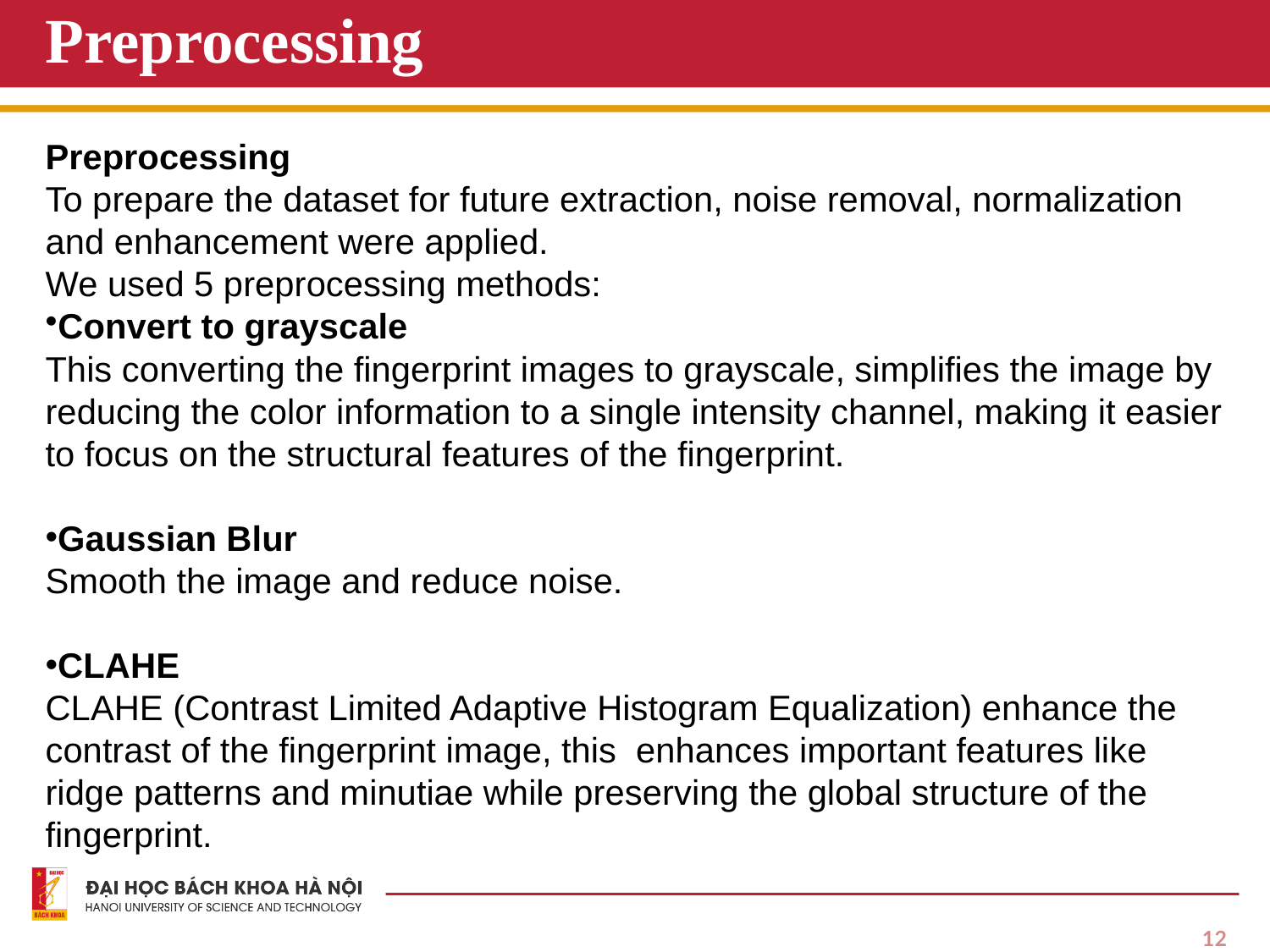

# Preprocessing
Preprocessing
To prepare the dataset for future extraction, noise removal, normalization and enhancement were applied.
We used 5 preprocessing methods:
Convert to grayscale
This converting the fingerprint images to grayscale, simplifies the image by reducing the color information to a single intensity channel, making it easier to focus on the structural features of the fingerprint.

Gaussian Blur
Smooth the image and reduce noise.

CLAHE
CLAHE (Contrast Limited Adaptive Histogram Equalization) enhance the contrast of the fingerprint image, this  enhances important features like ridge patterns and minutiae while preserving the global structure of the fingerprint.
12